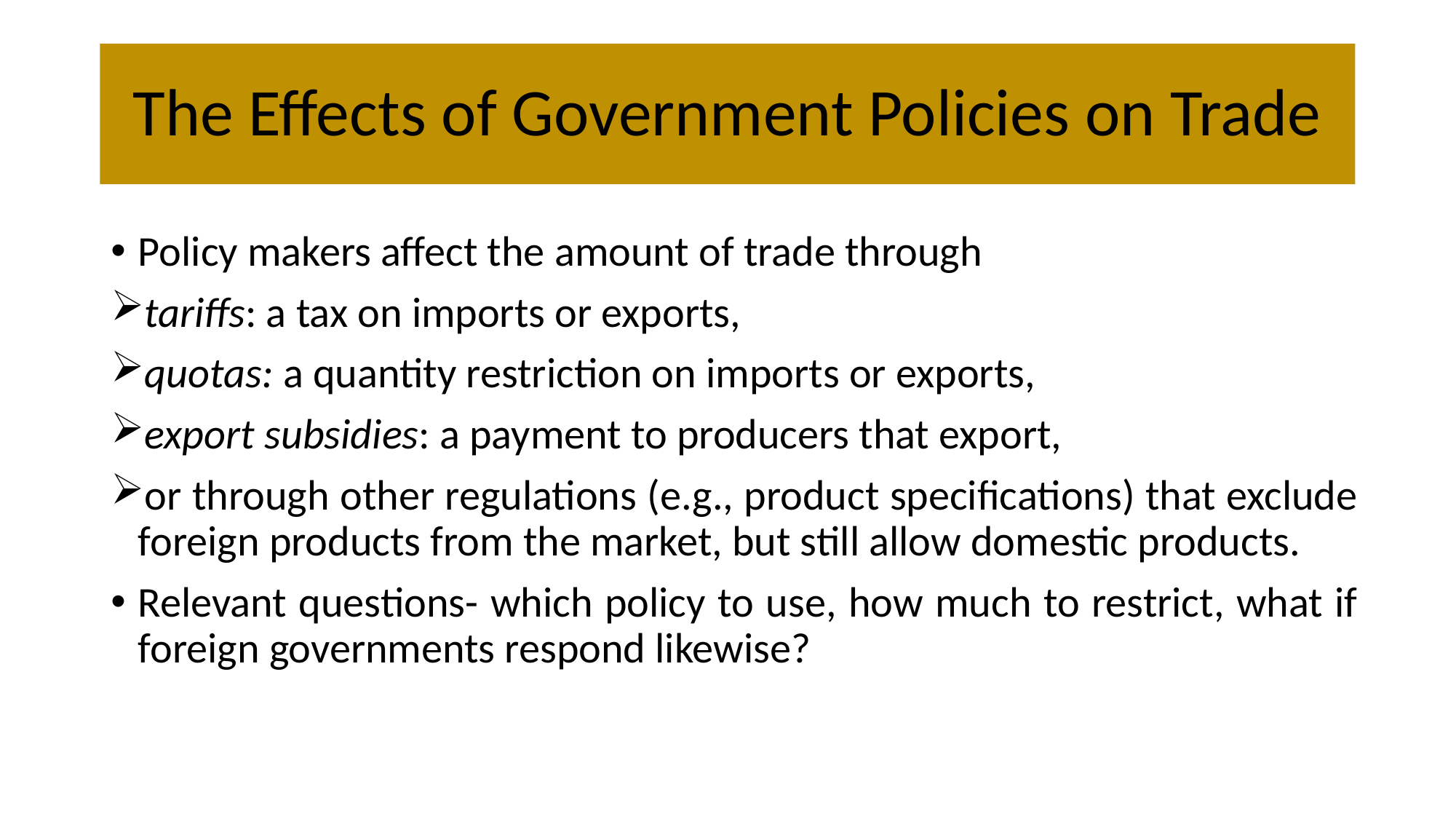

# The Effects of Government Policies on Trade
Policy makers affect the amount of trade through
tariffs: a tax on imports or exports,
quotas: a quantity restriction on imports or exports,
export subsidies: a payment to producers that export,
or through other regulations (e.g., product specifications) that exclude foreign products from the market, but still allow domestic products.
Relevant questions- which policy to use, how much to restrict, what if foreign governments respond likewise?